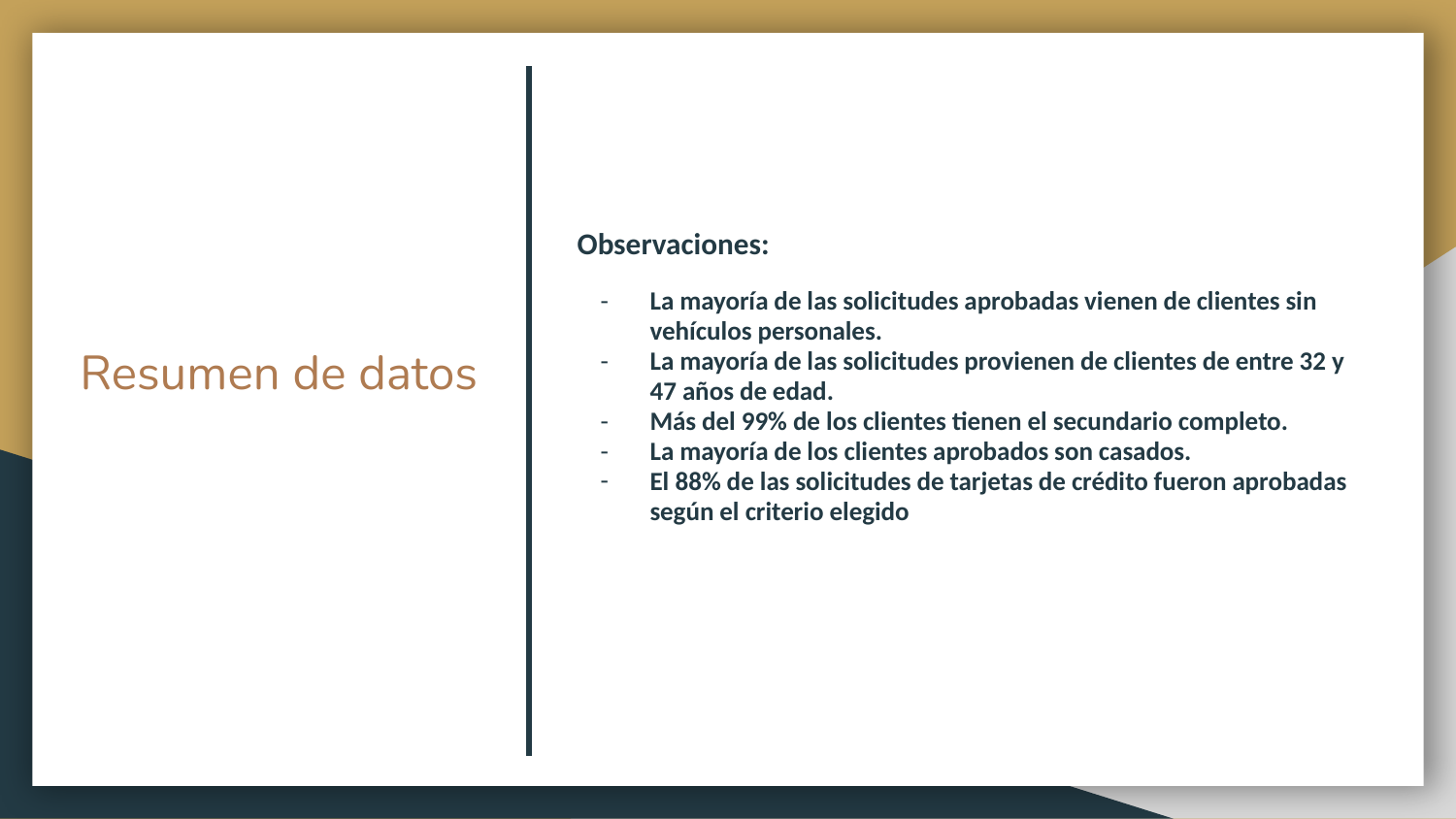

Observaciones:
La mayoría de las solicitudes aprobadas vienen de clientes sin vehículos personales.
La mayoría de las solicitudes provienen de clientes de entre 32 y 47 años de edad.
Más del 99% de los clientes tienen el secundario completo.
La mayoría de los clientes aprobados son casados.
El 88% de las solicitudes de tarjetas de crédito fueron aprobadas según el criterio elegido
# Resumen de datos